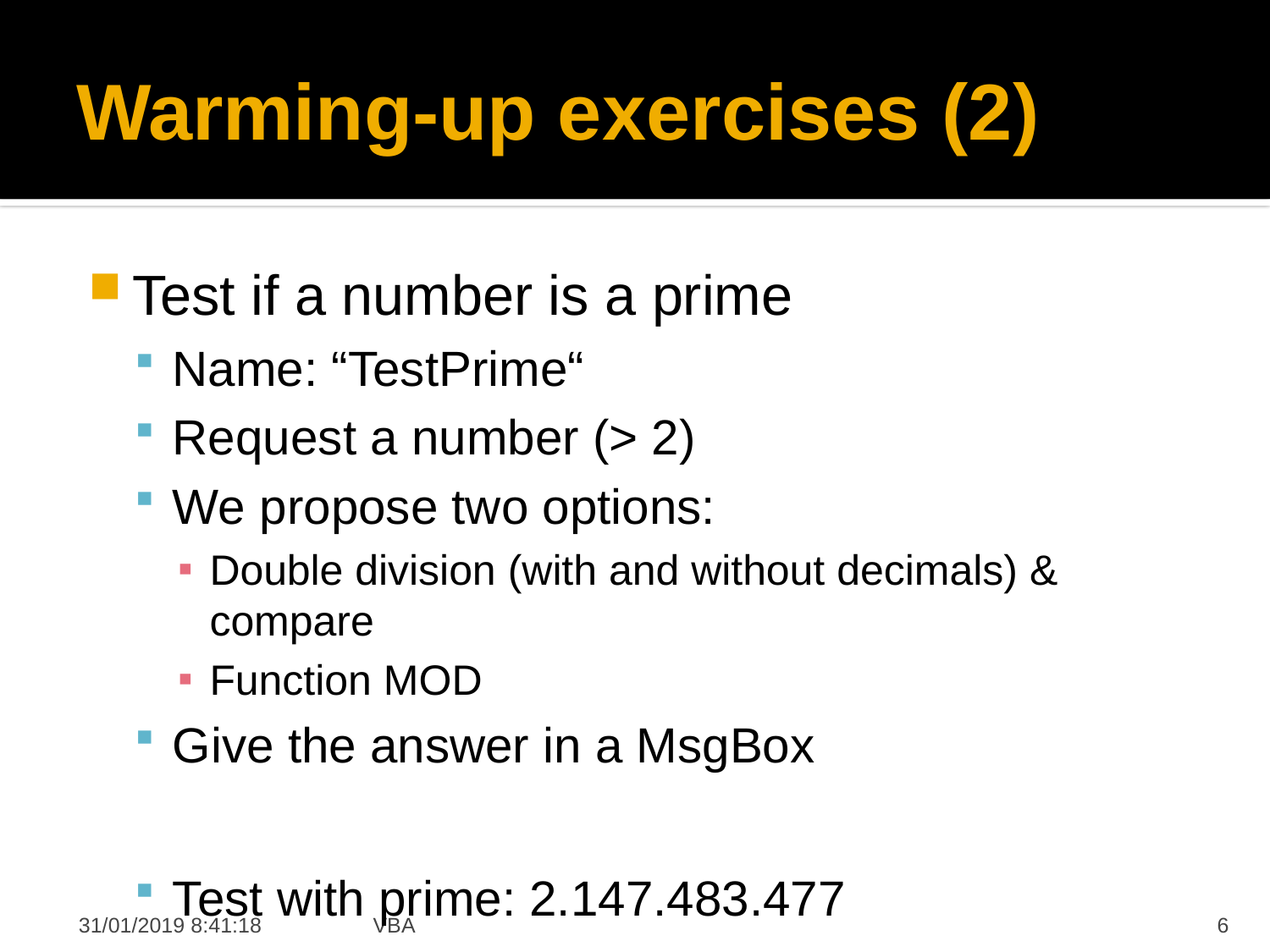

# Warming-up exercises (2)
Test if a number is a prime
Name: “TestPrime“
Request a number (> 2)
We propose two options:
Double division (with and without decimals) & compare
Function MOD
Give the answer in a MsgBox

Test with prime: 2.147.483.477
31/01/2019 8:41:18
VBA
6